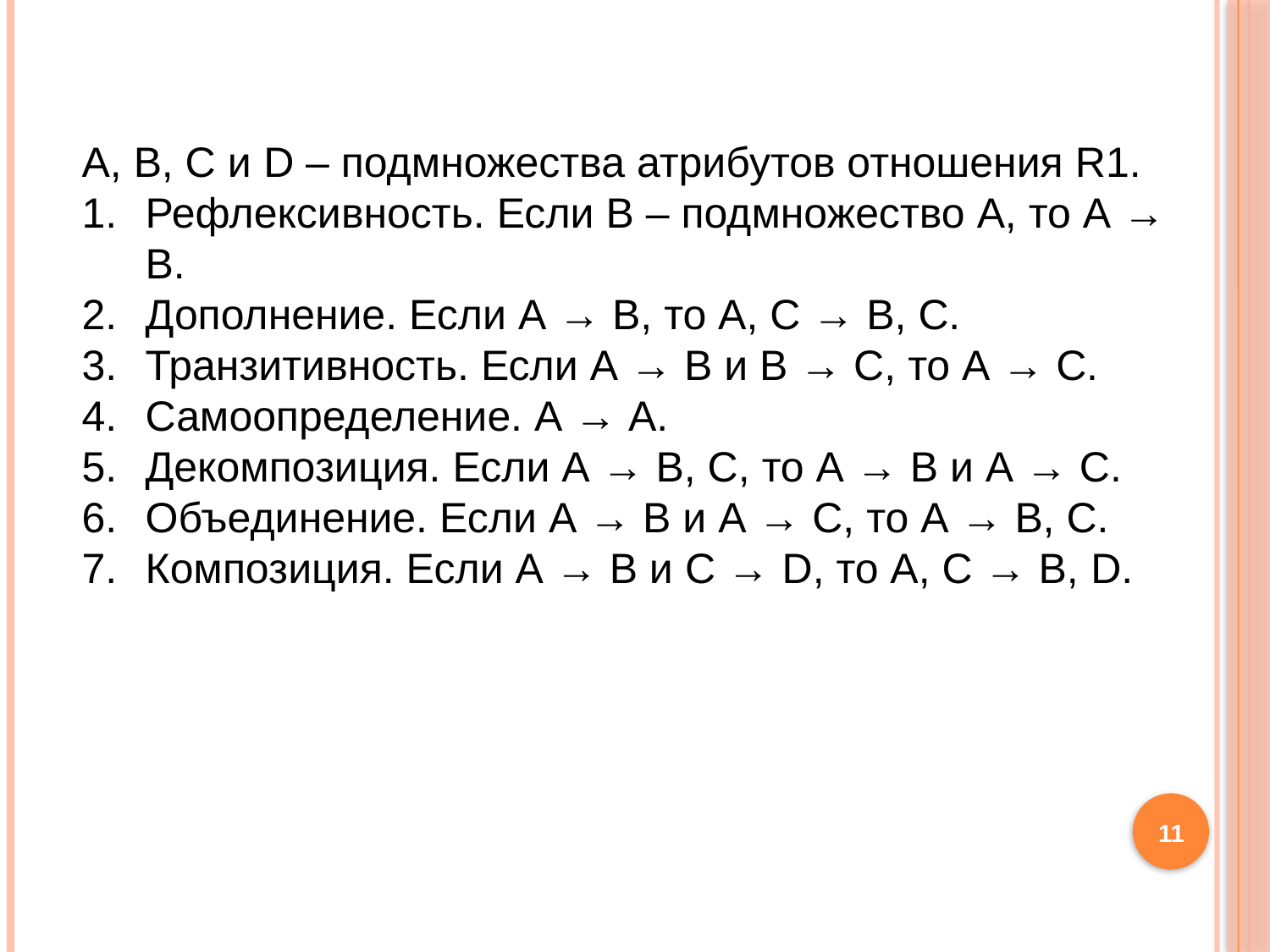

#
А, В, С и D – подмножества атрибутов отношения R1.
Рефлексивность. Если В – подмножество А, то А → В.
Дополнение. Если А → В, то А, С → В, С.
Транзитивность. Если А → В и В → С, то А → С.
Самоопределение. А → А.
Декомпозиция. Если А → В, С, то А → В и А → С.
Объединение. Если А → В и А → С, то А → В, С.
Композиция. Если А → В и С → D, то А, С → В, D.
11